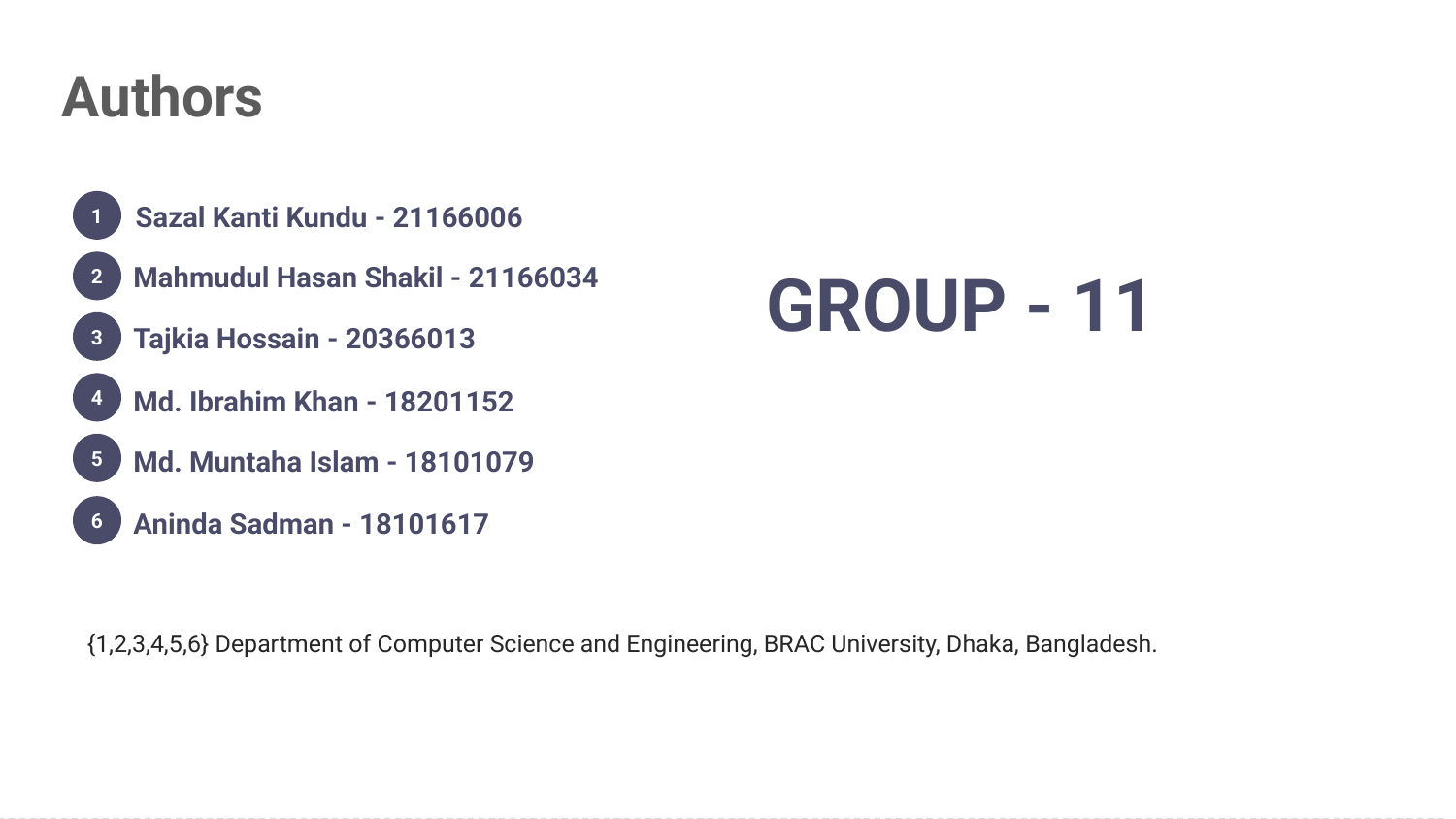

# Authors
  Sazal Kanti Kundu - 21166006
1
2
Mahmudul Hasan Shakil - 21166034
GROUP - 11
3
Tajkia Hossain - 20366013
4
Md. Ibrahim Khan - 18201152
5
Md. Muntaha Islam - 18101079

6
Aninda Sadman - 18101617

{1,2,3,4,5,6} Department of Computer Science and Engineering, BRAC University, Dhaka, Bangladesh.